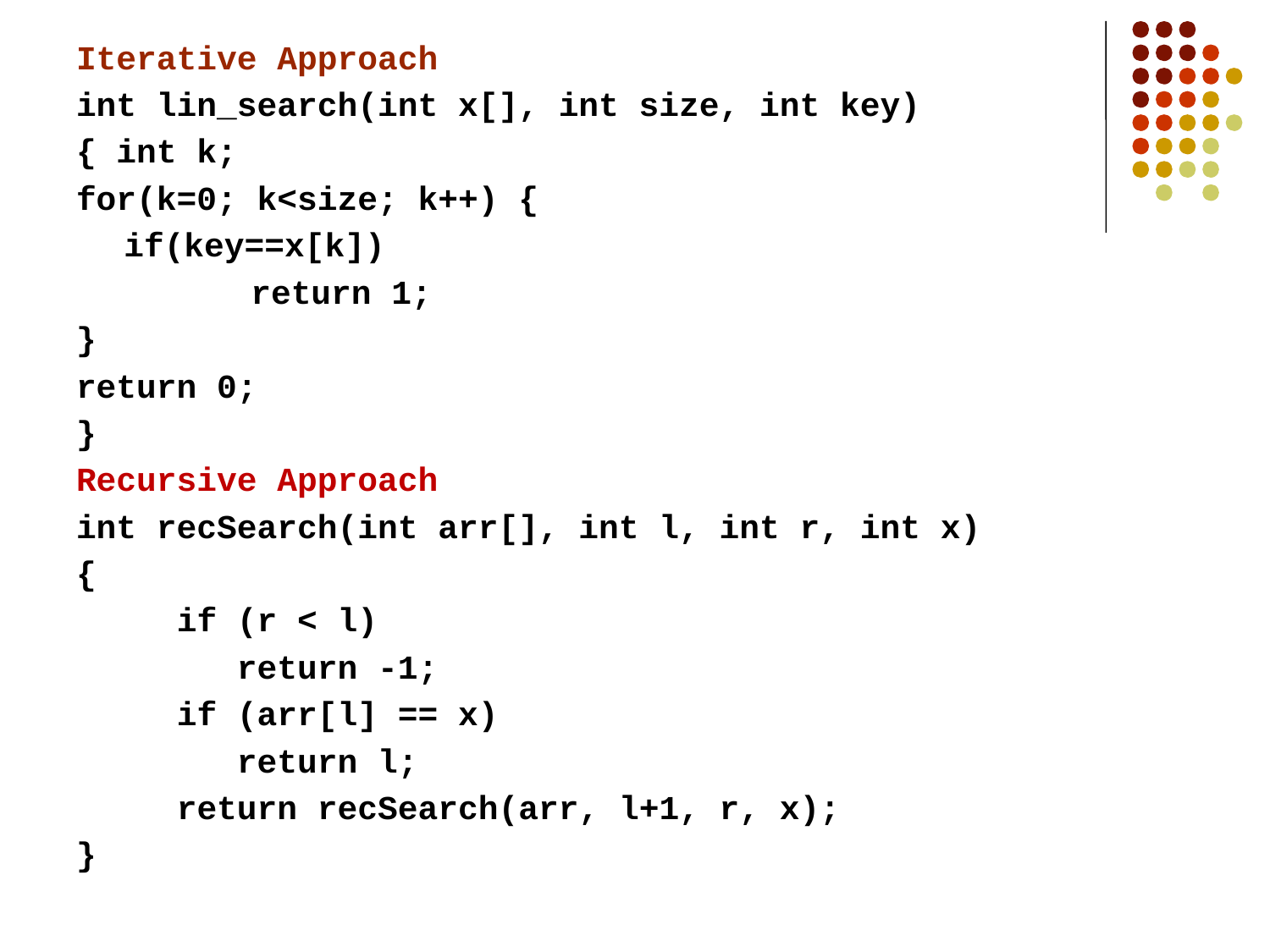

Iterative Approach
int lin_search(int x[], int size, int key)
{ int k;
for(k=0; k<size; k++) {
	if(key==x[k])
 		return 1;
}
return 0;
}
Recursive Approach
int recSearch(int arr[], int l, int r, int x)
{
     if (r < l)
        return -1;
     if (arr[l] == x)
        return l;
     return recSearch(arr, l+1, r, x);
}